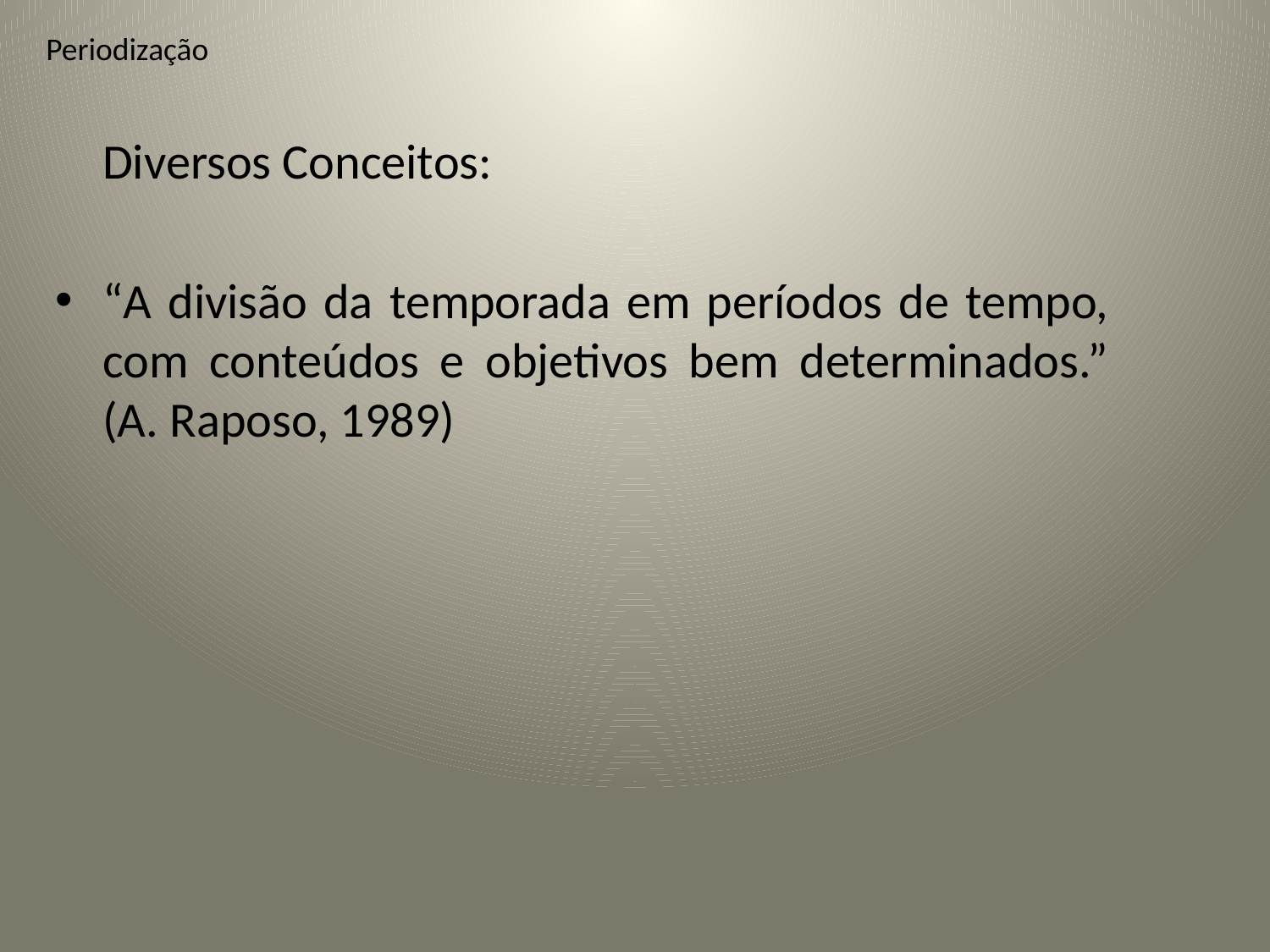

# Periodização
	Diversos Conceitos:

“A divisão da temporada em períodos de tempo, com conteúdos e objetivos bem determinados.” (A. Raposo, 1989)